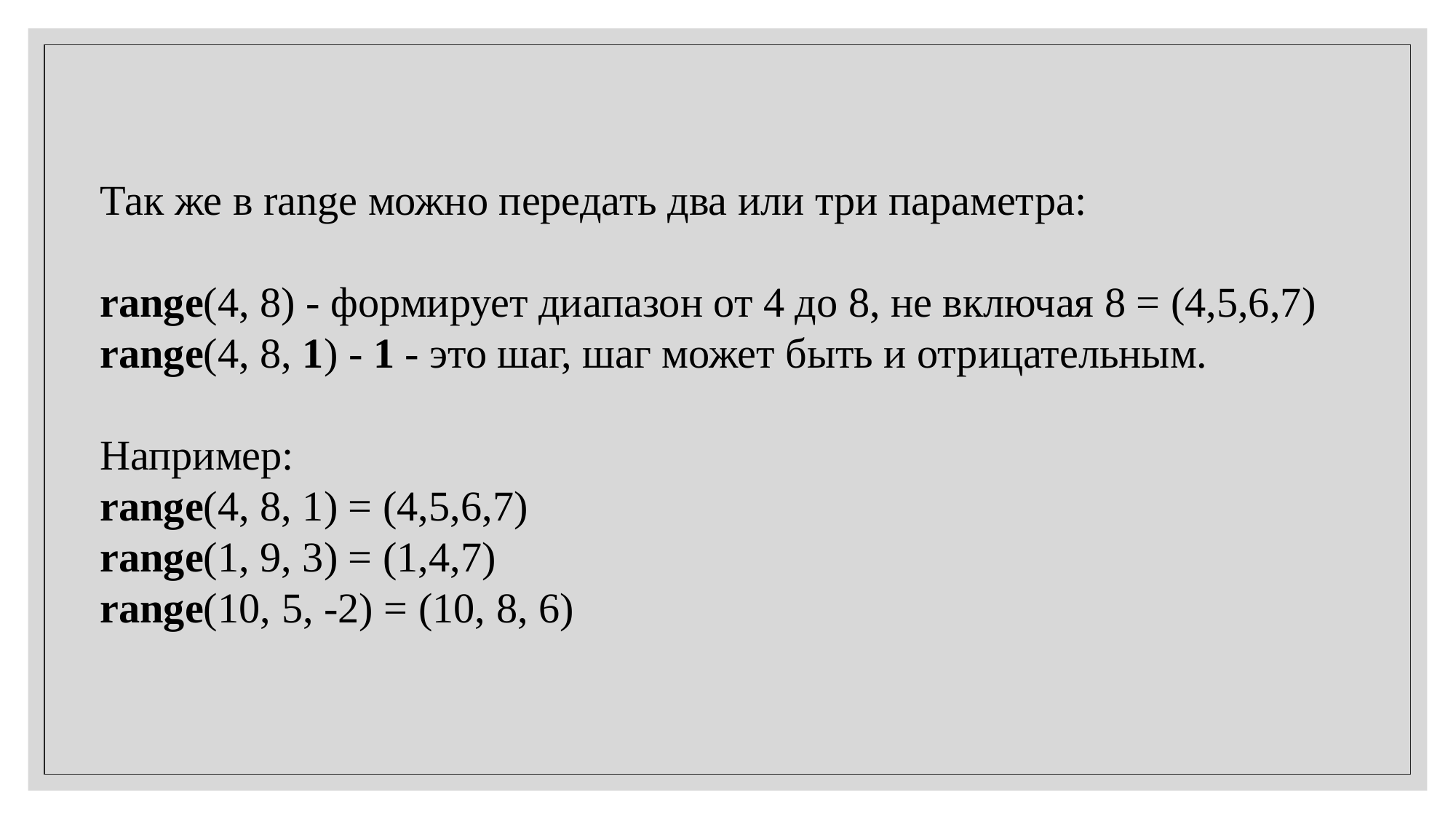

Так же в range можно передать два или три параметра:

range(4, 8) - формирует диапазон от 4 до 8, не включая 8 = (4,5,6,7)
range(4, 8, 1) - 1 - это шаг, шаг может быть и отрицательным.

Например:
range(4, 8, 1) = (4,5,6,7)
range(1, 9, 3) = (1,4,7)
range(10, 5, -2) = (10, 8, 6)